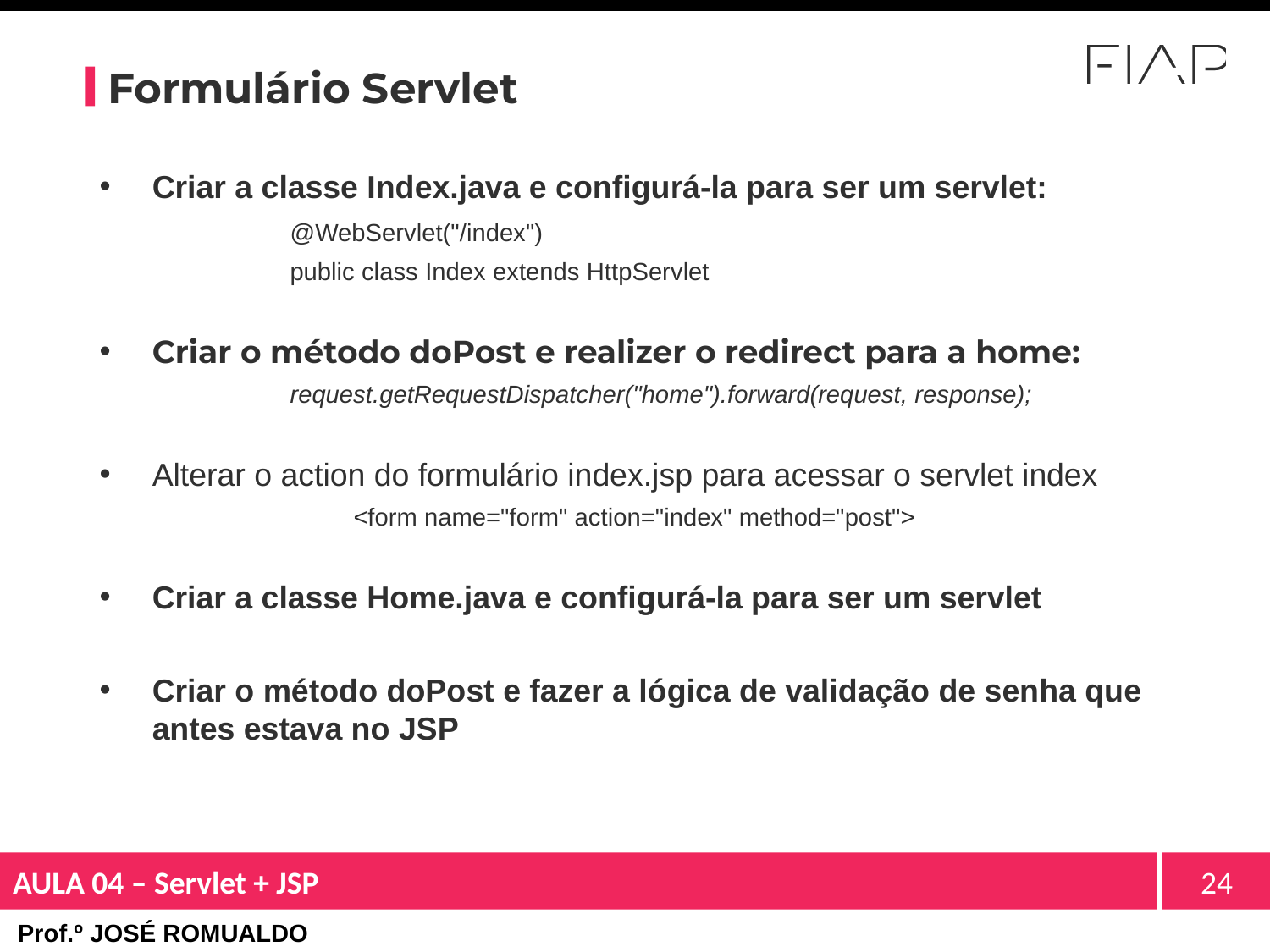

# Formulário Servlet
Criar a classe Index.java e configurá-la para ser um servlet:
	@WebServlet("/index")
	public class Index extends HttpServlet

Criar o método doPost e realizer o redirect para a home:
	request.getRequestDispatcher("home").forward(request, response);

Alterar o action do formulário index.jsp para acessar o servlet index
		<form name="form" action="index" method="post">

Criar a classe Home.java e configurá-la para ser um servlet

Criar o método doPost e fazer a lógica de validação de senha que antes estava no JSP